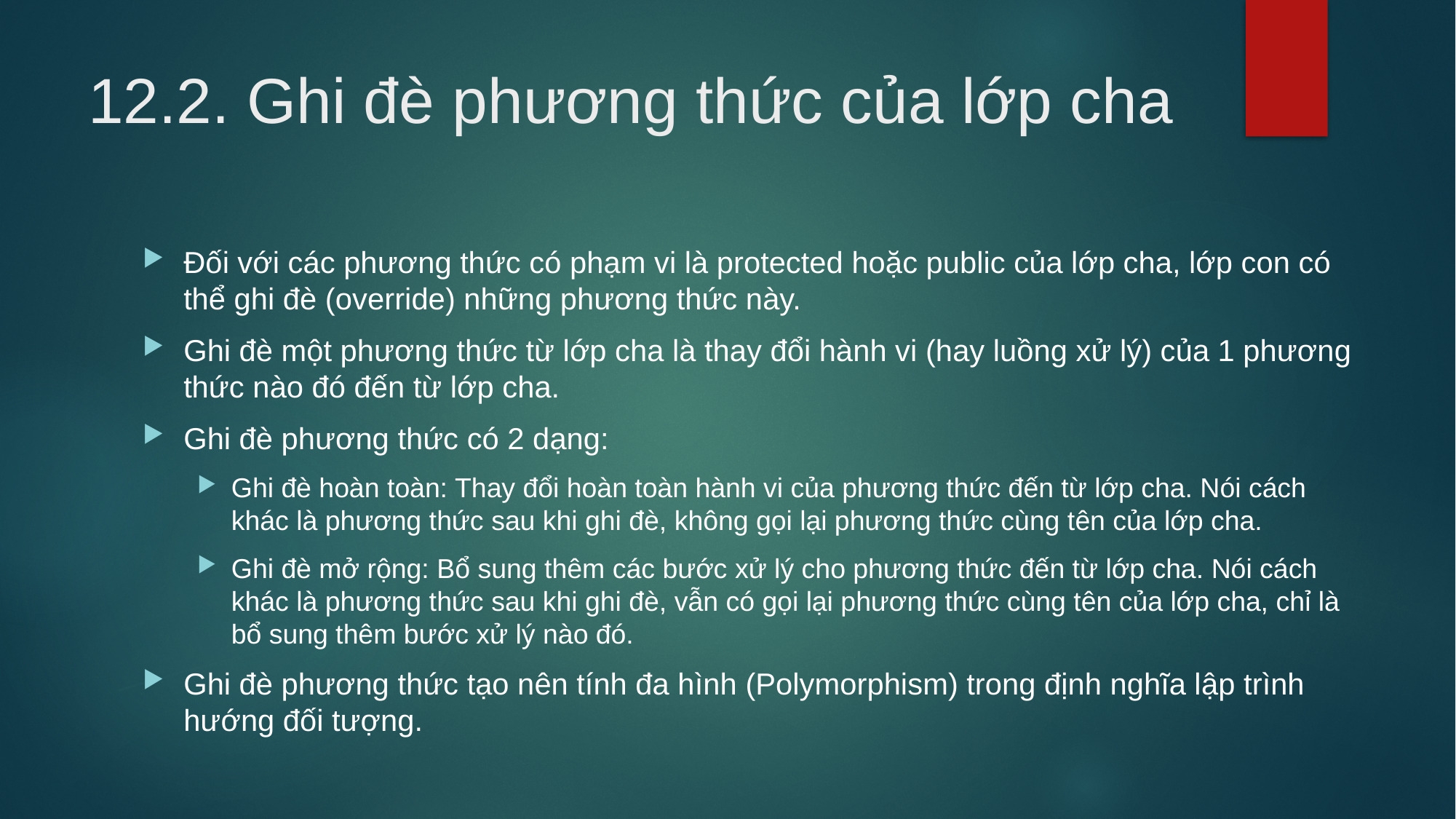

# 12.2. Ghi đè phương thức của lớp cha
Đối với các phương thức có phạm vi là protected hoặc public của lớp cha, lớp con có thể ghi đè (override) những phương thức này.
Ghi đè một phương thức từ lớp cha là thay đổi hành vi (hay luồng xử lý) của 1 phương thức nào đó đến từ lớp cha.
Ghi đè phương thức có 2 dạng:
Ghi đè hoàn toàn: Thay đổi hoàn toàn hành vi của phương thức đến từ lớp cha. Nói cách khác là phương thức sau khi ghi đè, không gọi lại phương thức cùng tên của lớp cha.
Ghi đè mở rộng: Bổ sung thêm các bước xử lý cho phương thức đến từ lớp cha. Nói cách khác là phương thức sau khi ghi đè, vẫn có gọi lại phương thức cùng tên của lớp cha, chỉ là bổ sung thêm bước xử lý nào đó.
Ghi đè phương thức tạo nên tính đa hình (Polymorphism) trong định nghĩa lập trình hướng đối tượng.